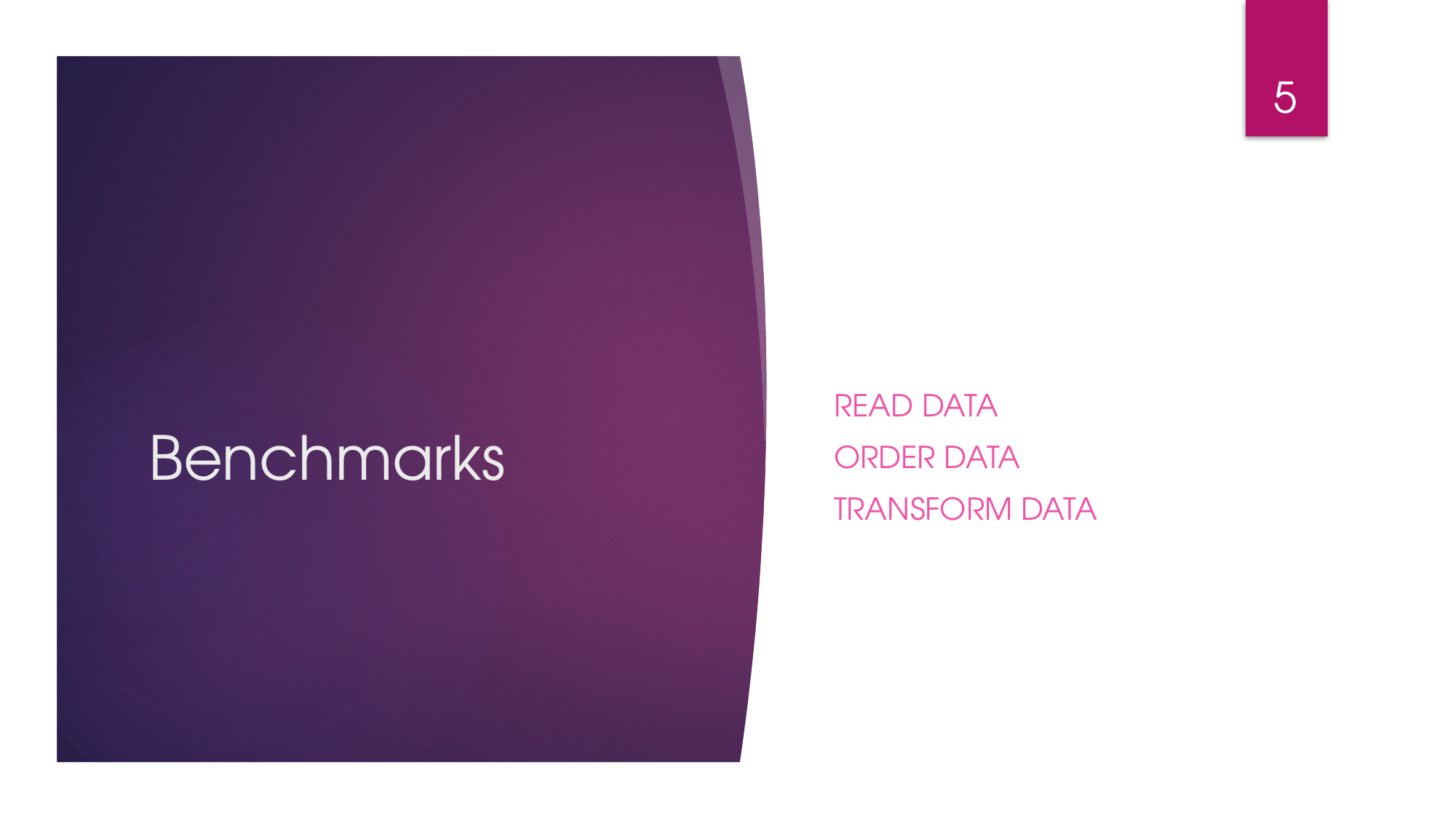

5

Read Data
ORDER DATA
Transform Data

# Benchmarks